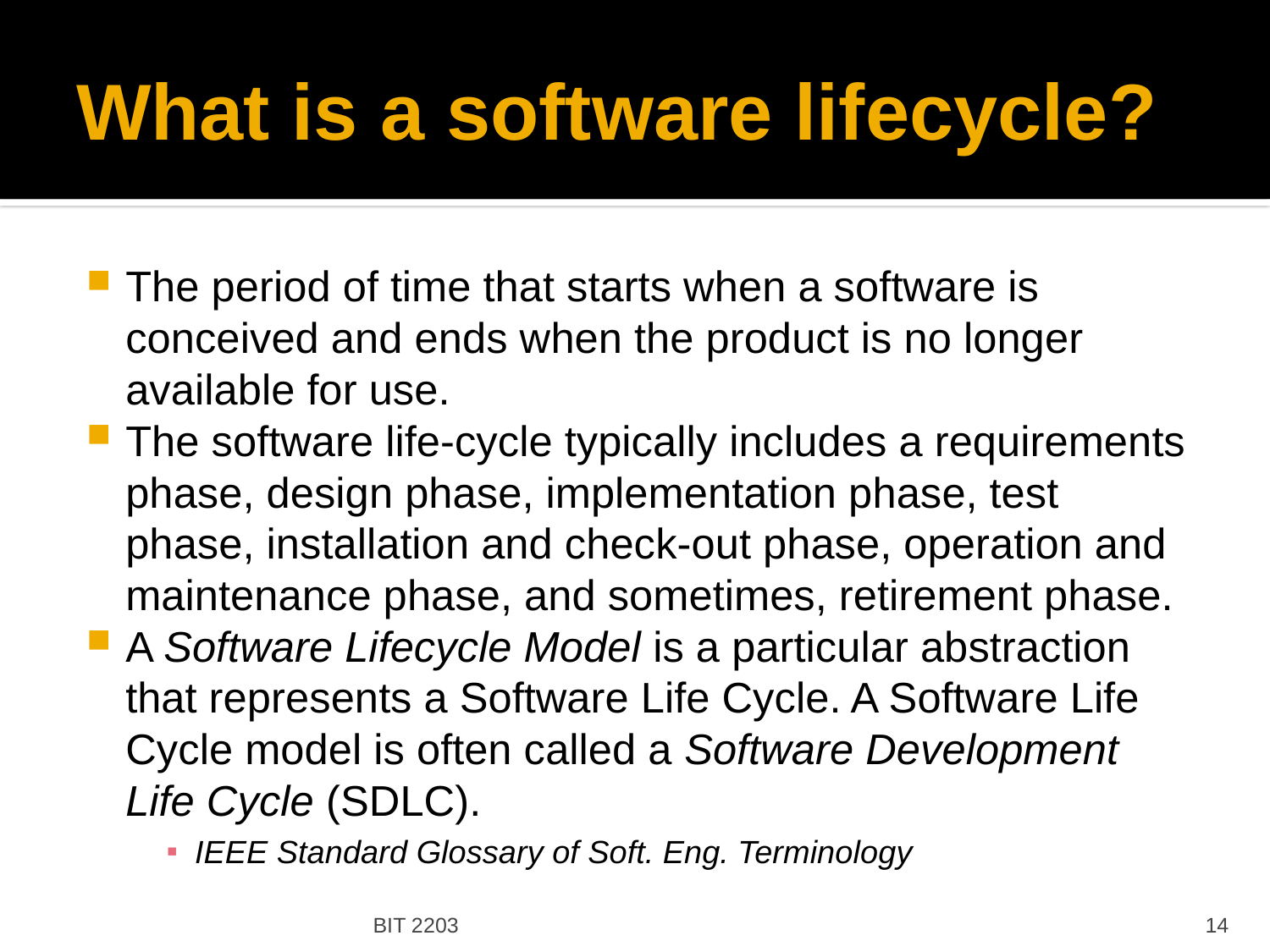

# What is a software lifecycle?
The period of time that starts when a software is conceived and ends when the product is no longer available for use.
The software life-cycle typically includes a requirements phase, design phase, implementation phase, test phase, installation and check-out phase, operation and maintenance phase, and sometimes, retirement phase.
A Software Lifecycle Model is a particular abstraction that represents a Software Life Cycle. A Software Life Cycle model is often called a Software Development Life Cycle (SDLC).
IEEE Standard Glossary of Soft. Eng. Terminology
BIT 2203
14